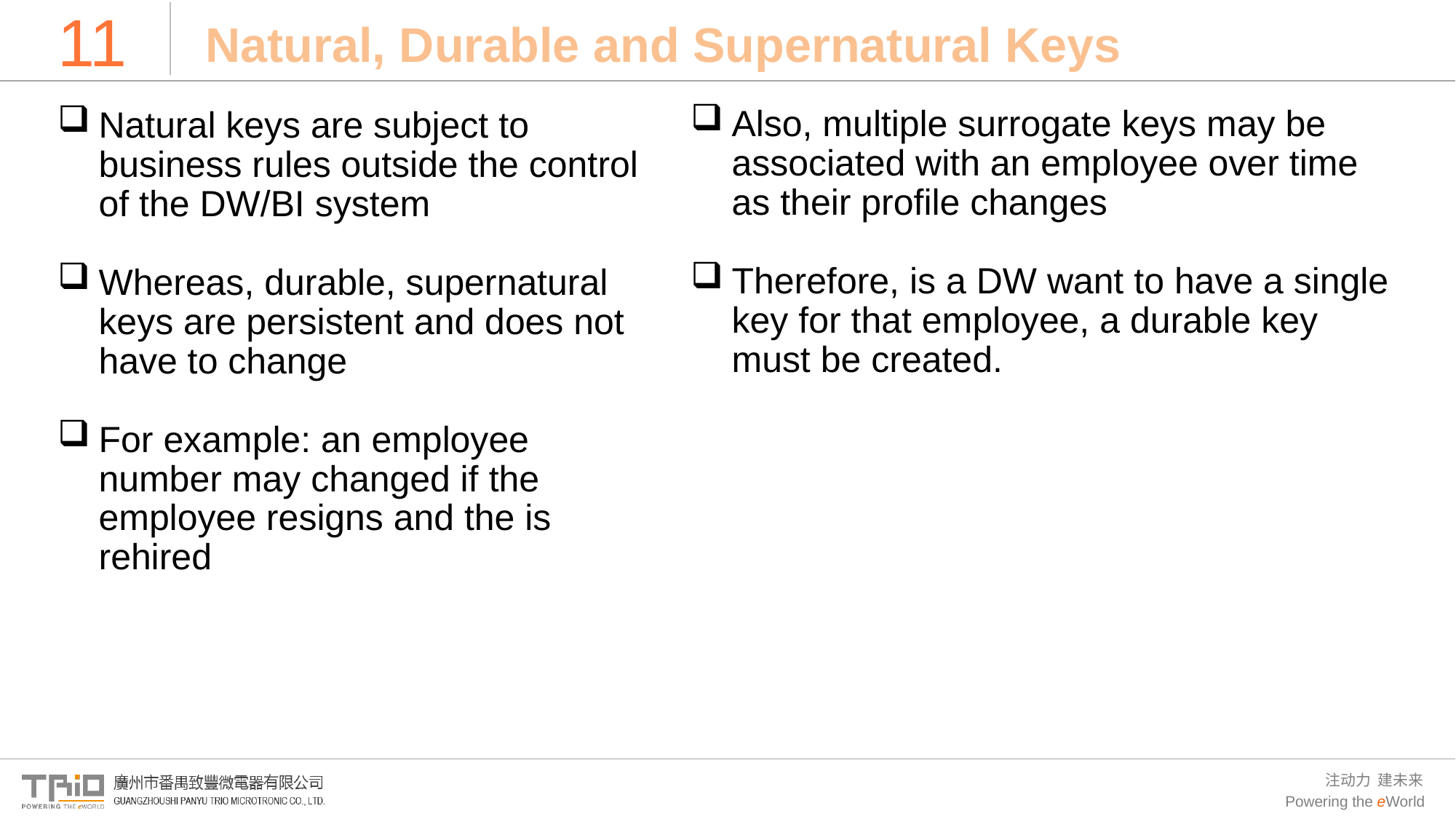

# 11
Natural, Durable and Supernatural Keys
Also, multiple surrogate keys may be associated with an employee over time as their profile changes

Therefore, is a DW want to have a single key for that employee, a durable key must be created.
Natural keys are subject to business rules outside the control of the DW/BI system

Whereas, durable, supernatural keys are persistent and does not have to change

For example: an employee number may changed if the  employee resigns and the is rehired